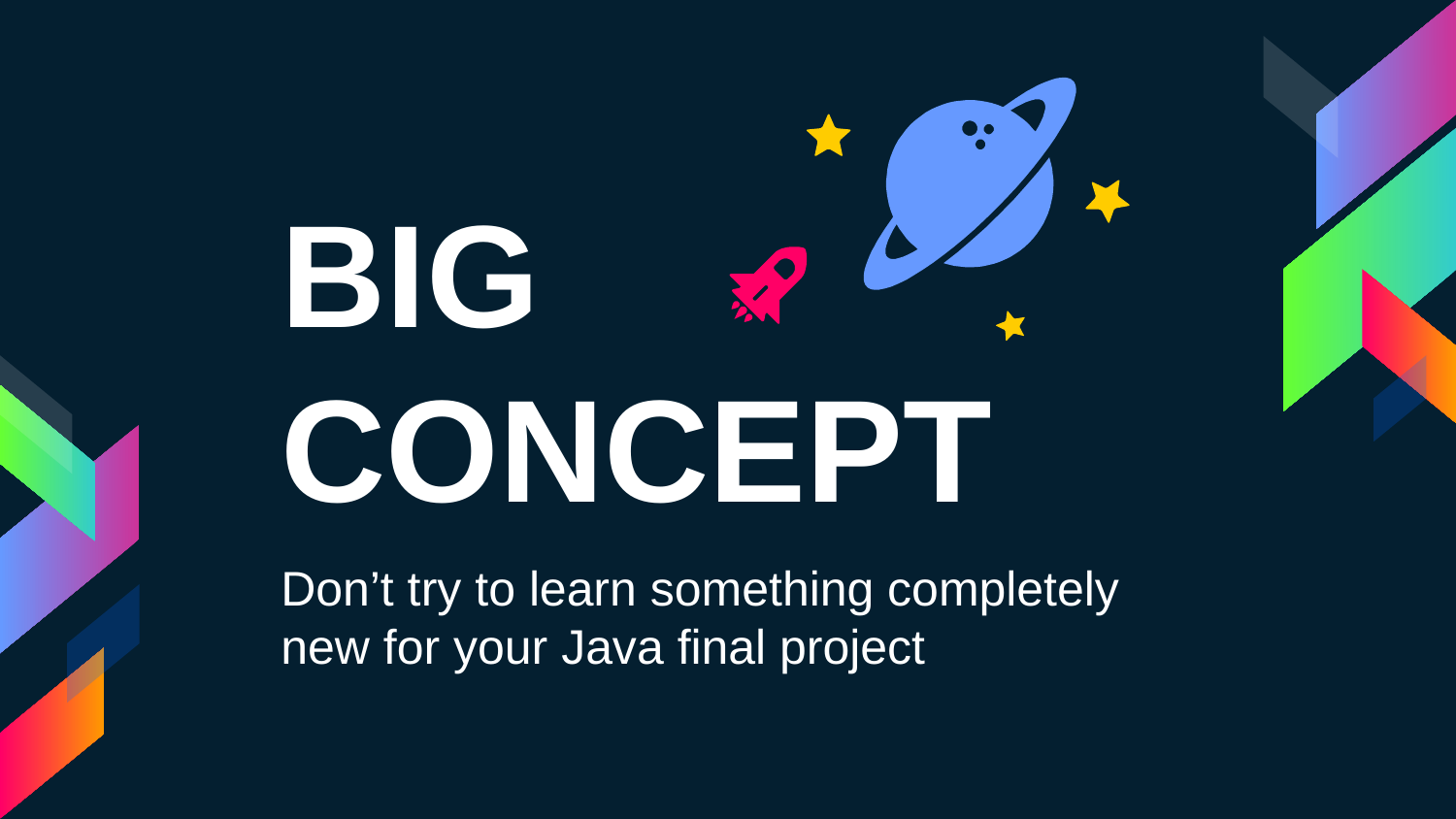

BIG
CONCEPT
Don’t try to learn something completely new for your Java final project